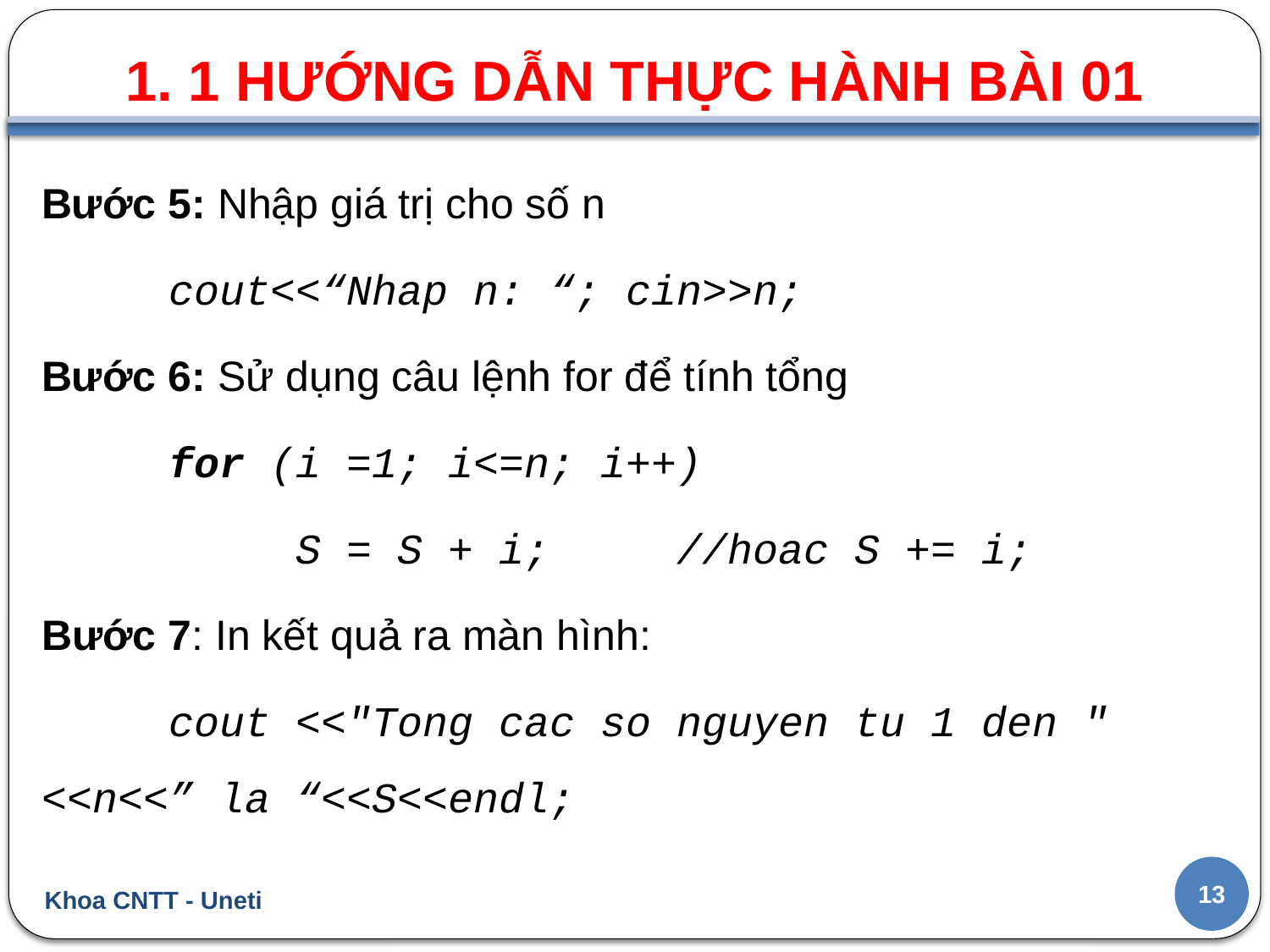

1. 1 HƯỚNG DẪN THỰC HÀNH BÀI 01
#
Bước 5: Nhập giá trị cho số n
	cout<<“Nhap n: “; cin>>n;
Bước 6: Sử dụng câu lệnh for để tính tổng
	for (i =1; i<=n; i++)
		S = S + i; 	//hoac S += i;
Bước 7: In kết quả ra màn hình:
	cout <<"Tong cac so nguyen tu 1 den " <<n<<” la “<<S<<endl;

13
Khoa CNTT - Uneti